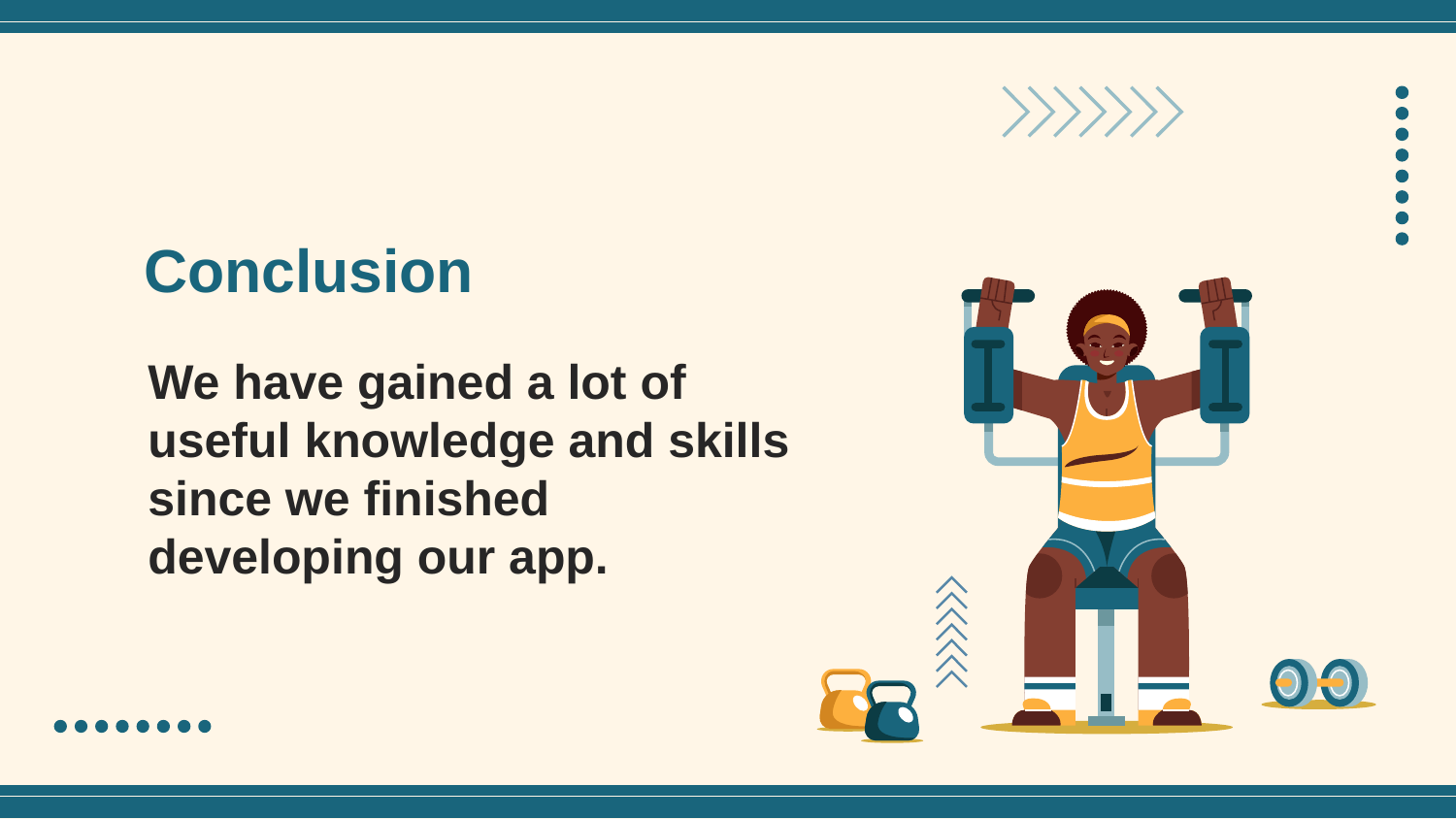

# Conclusion

We have gained a lot of useful knowledge and skills since we finished developing our app.